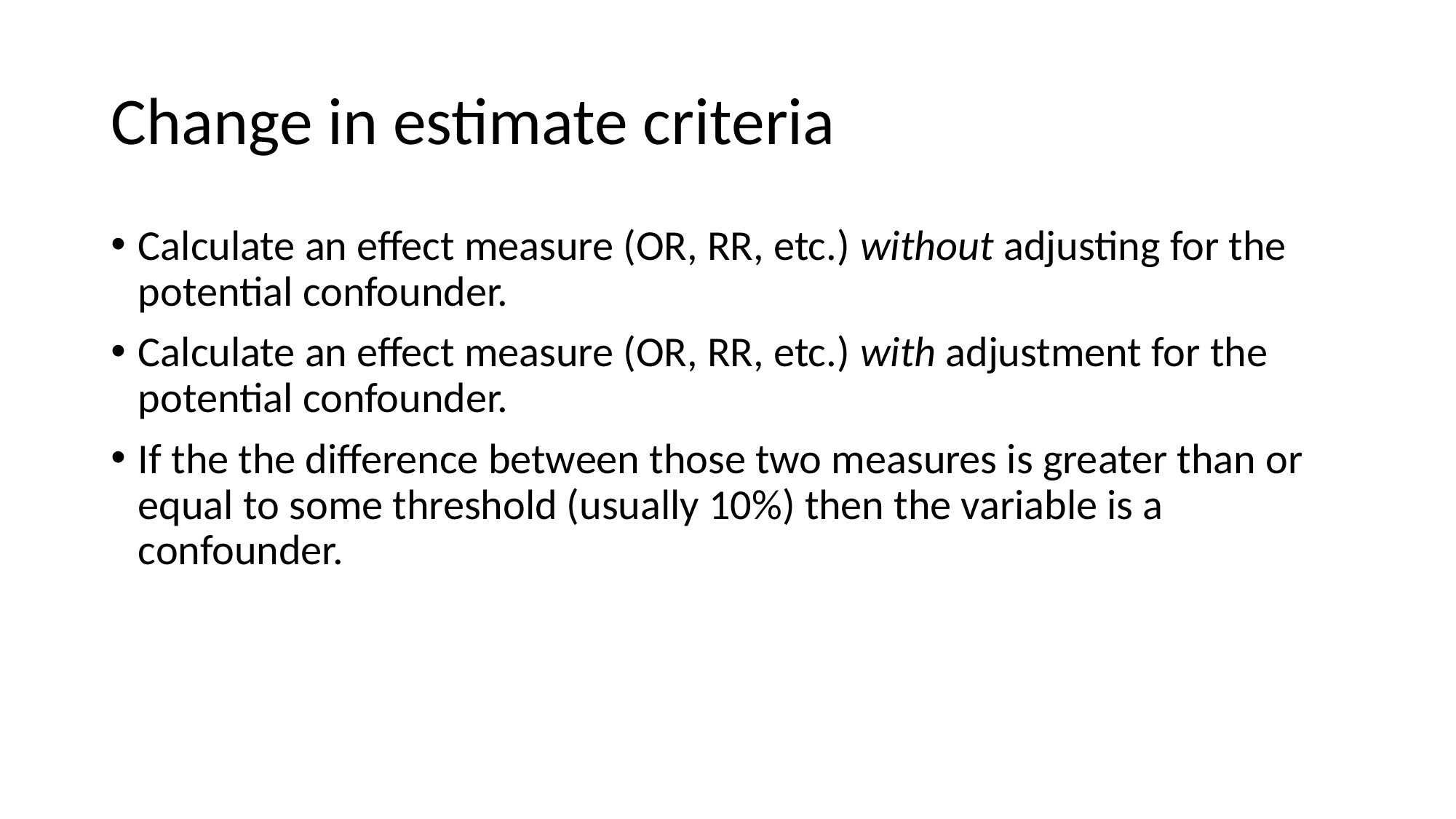

# Change in estimate criteria
Calculate an effect measure (OR, RR, etc.) without adjusting for the potential confounder.
Calculate an effect measure (OR, RR, etc.) with adjustment for the potential confounder.
If the the difference between those two measures is greater than or equal to some threshold (usually 10%) then the variable is a confounder.